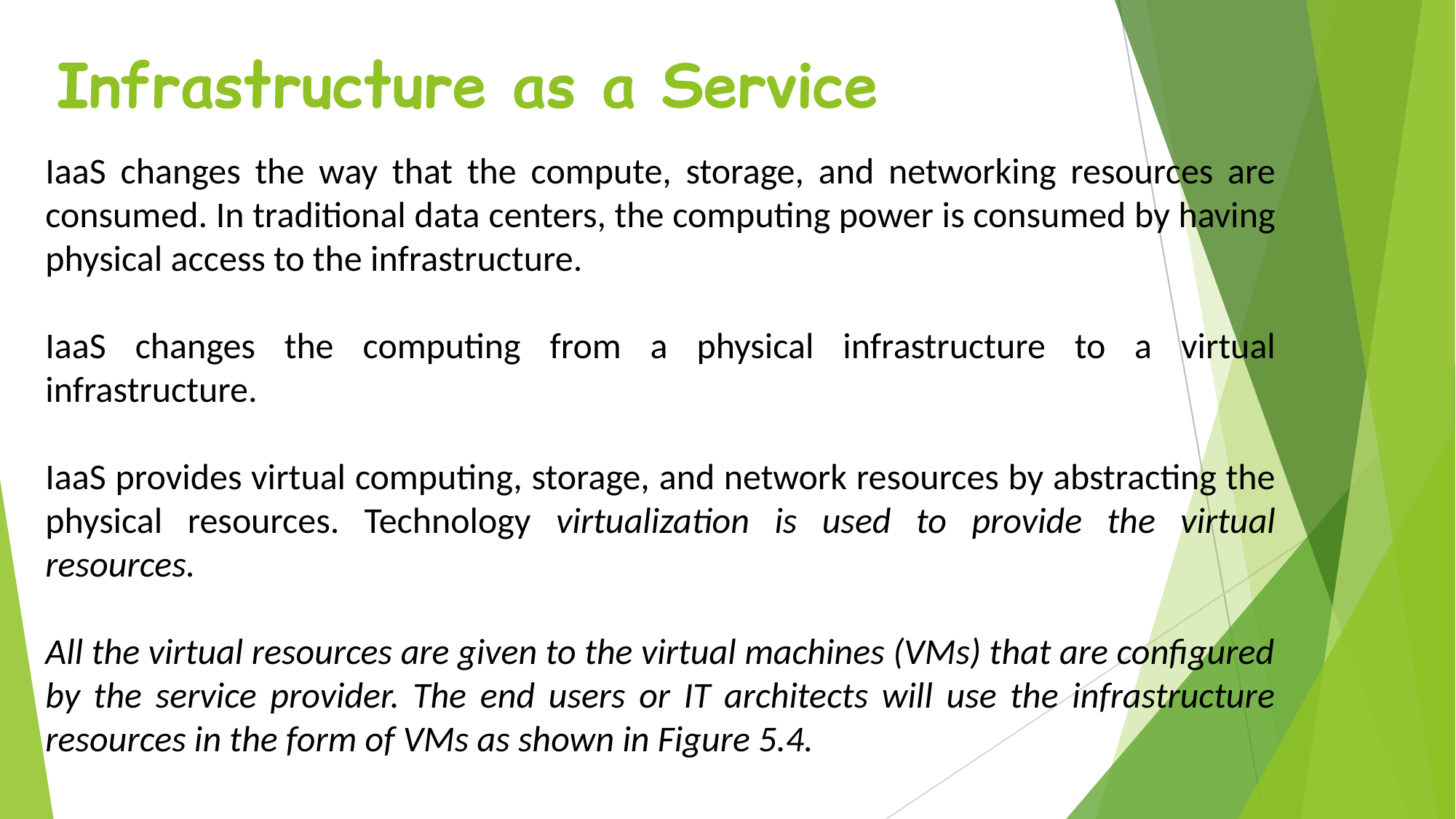

# Infrastructure as a Service
IaaS changes the way that the compute, storage, and networking resources are consumed. In traditional data centers, the computing power is consumed by having physical access to the infrastructure.

IaaS changes the computing from a physical infrastructure to a virtual infrastructure.

IaaS provides virtual computing, storage, and network resources by abstracting the physical resources. Technology virtualization is used to provide the virtual resources.

All the virtual resources are given to the virtual machines (VMs) that are configured by the service provider. The end users or IT architects will use the infrastructure resources in the form of VMs as shown in Figure 5.4.